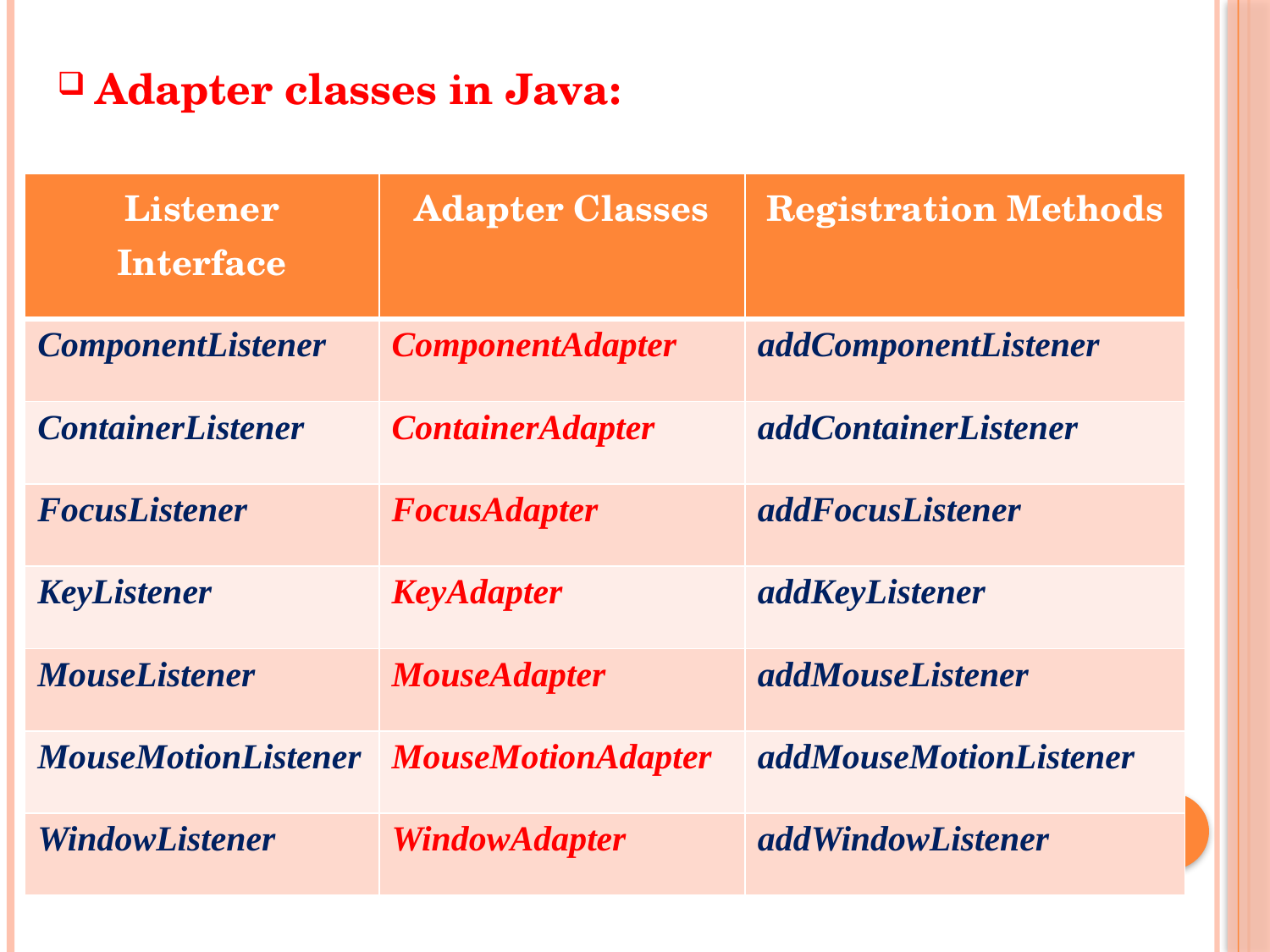

Adapter classes in Java:
| Listener Interface | Adapter Classes | Registration Methods |
| --- | --- | --- |
| ComponentListener | ComponentAdapter | addComponentListener |
| ContainerListener | ContainerAdapter | addContainerListener |
| FocusListener | FocusAdapter | addFocusListener |
| KeyListener | KeyAdapter | addKeyListener |
| MouseListener | MouseAdapter | addMouseListener |
| MouseMotionListener | MouseMotionAdapter | addMouseMotionListener |
| WindowListener | WindowAdapter | addWindowListener |